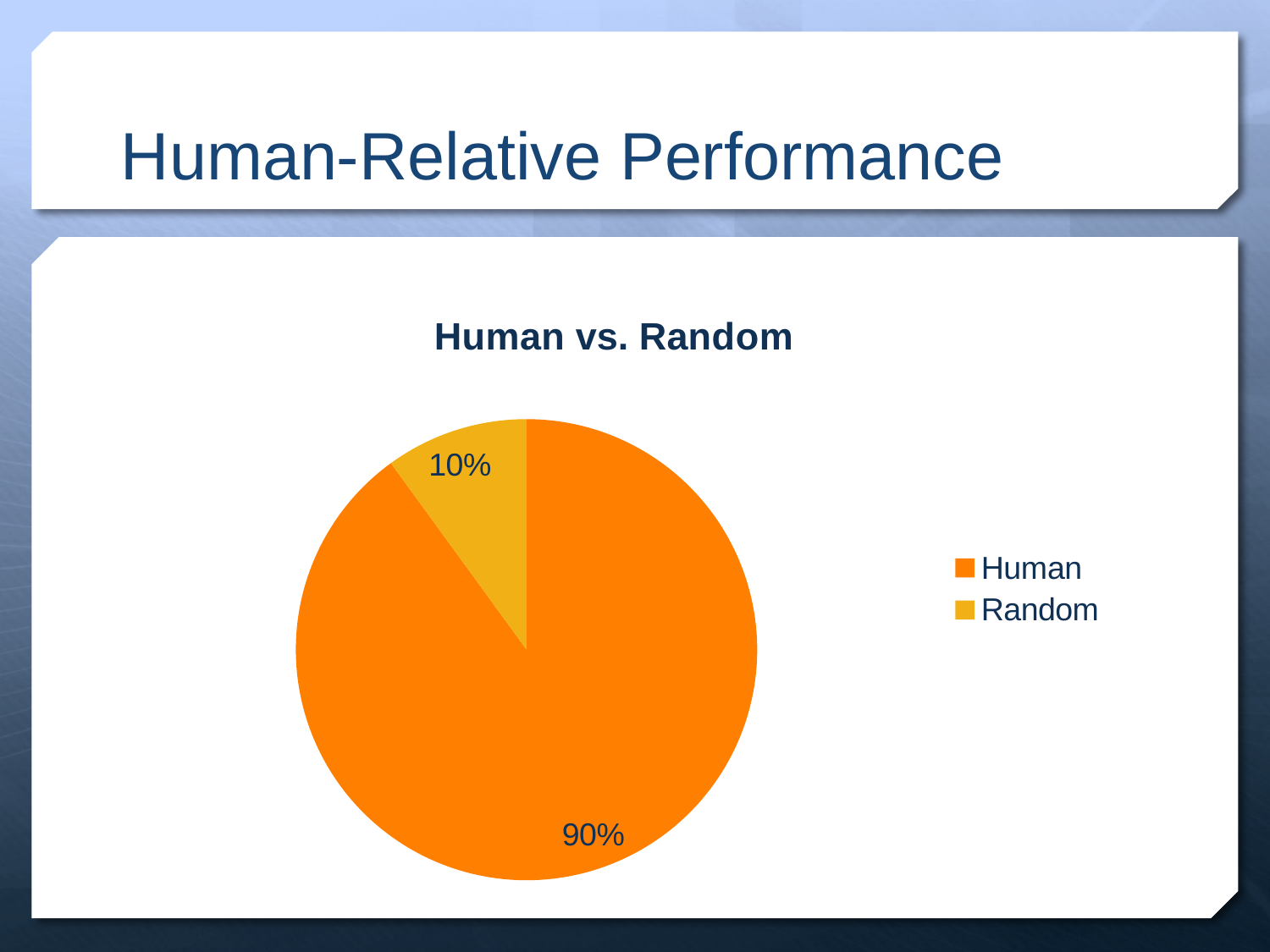

# Human-Relative Performance

### Chart: Human vs. Random

| Category |  |
|---|---|
| Human | 18.0 |
| Random | 2.0 |